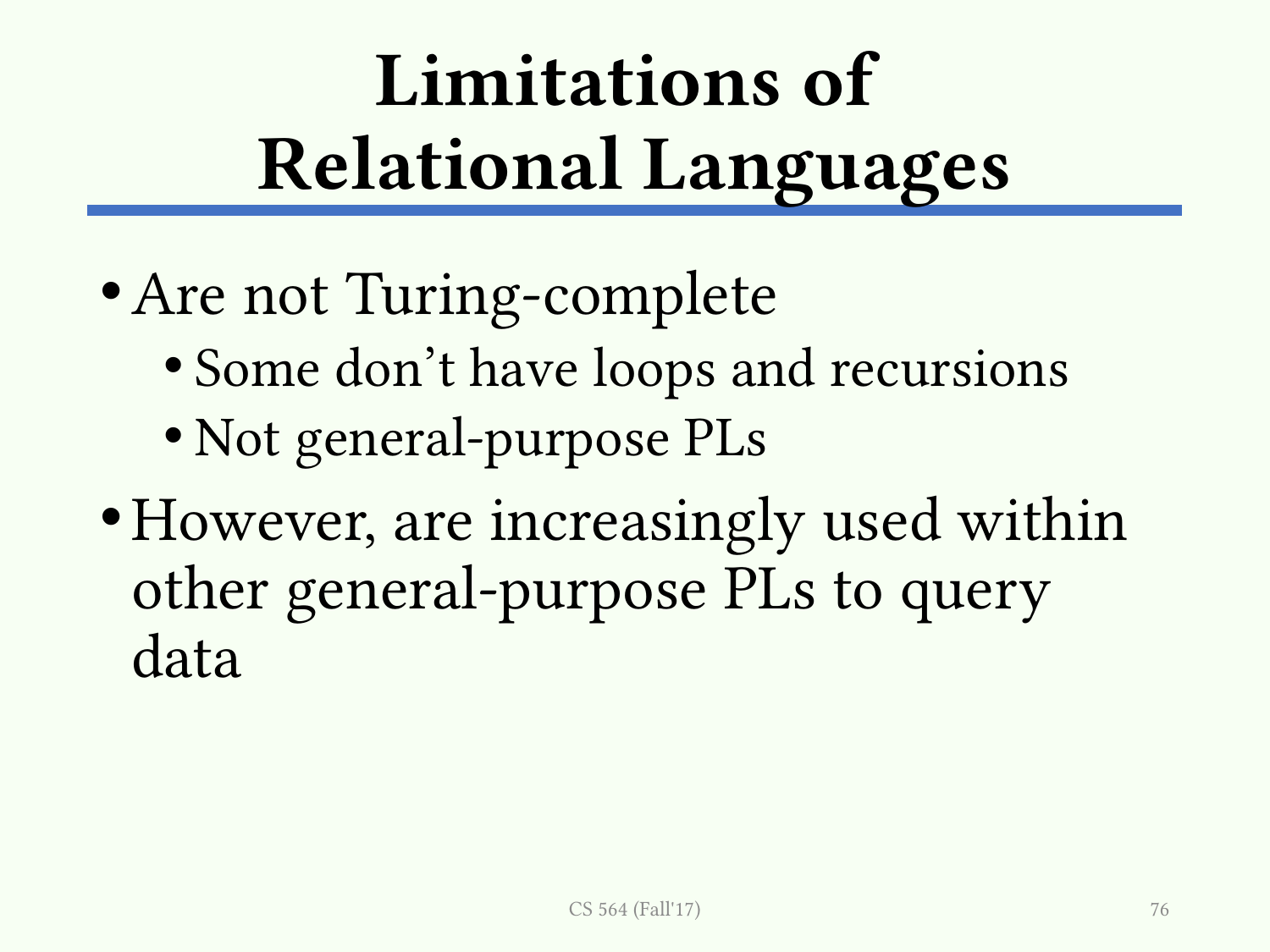

# Limitations of Relational Languages
Are not Turing-complete
Some don’t have loops and recursions
Not general-purpose PLs
However, are increasingly used within other general-purpose PLs to query data
CS 564 (Fall'17)
76